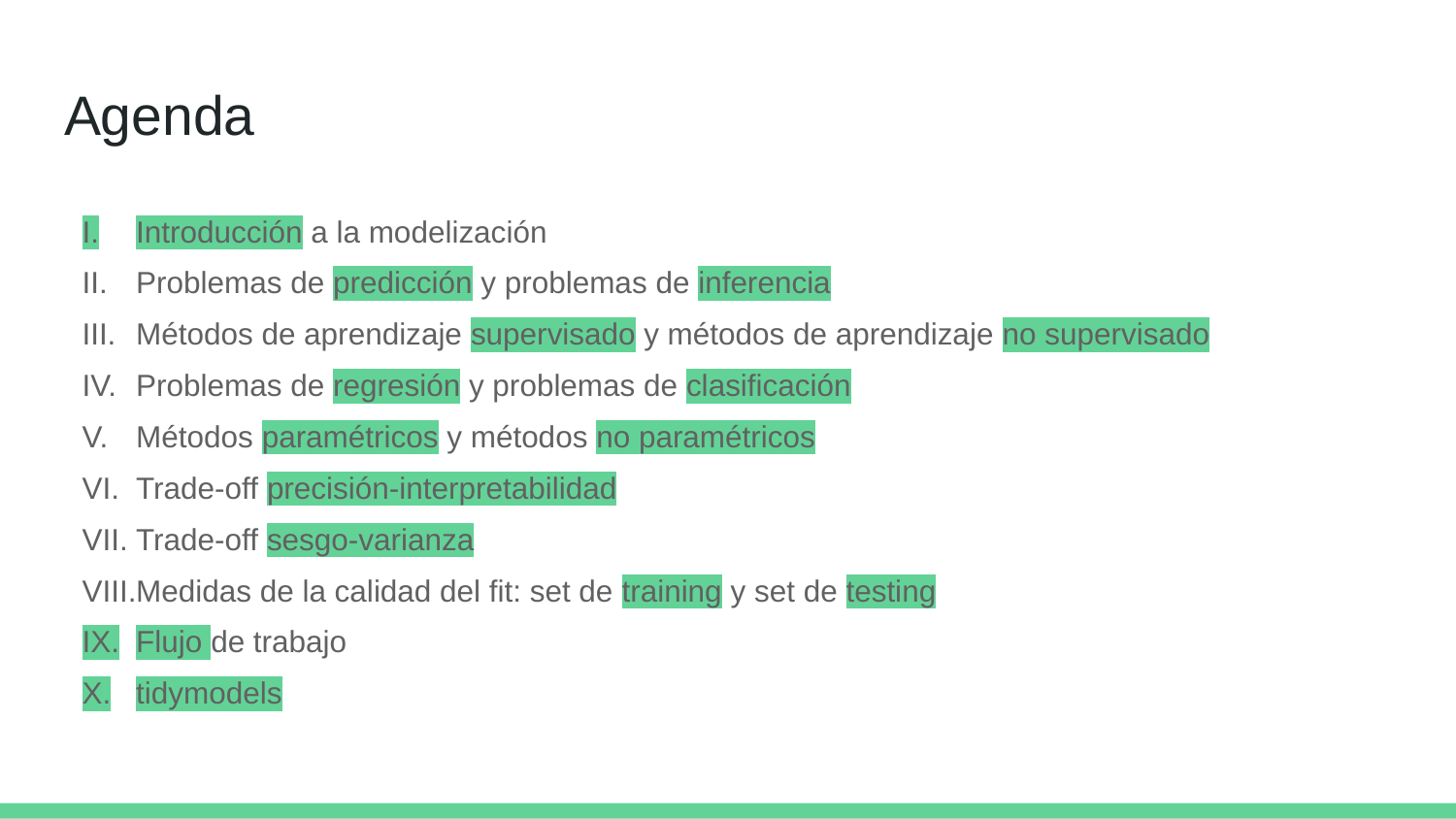

# Agenda
Introducción a la modelización
Problemas de predicción y problemas de inferencia
Métodos de aprendizaje supervisado y métodos de aprendizaje no supervisado
Problemas de regresión y problemas de clasificación
Métodos paramétricos y métodos no paramétricos
Trade-off precisión-interpretabilidad
Trade-off sesgo-varianza
Medidas de la calidad del fit: set de training y set de testing
Flujo de trabajo
tidymodels